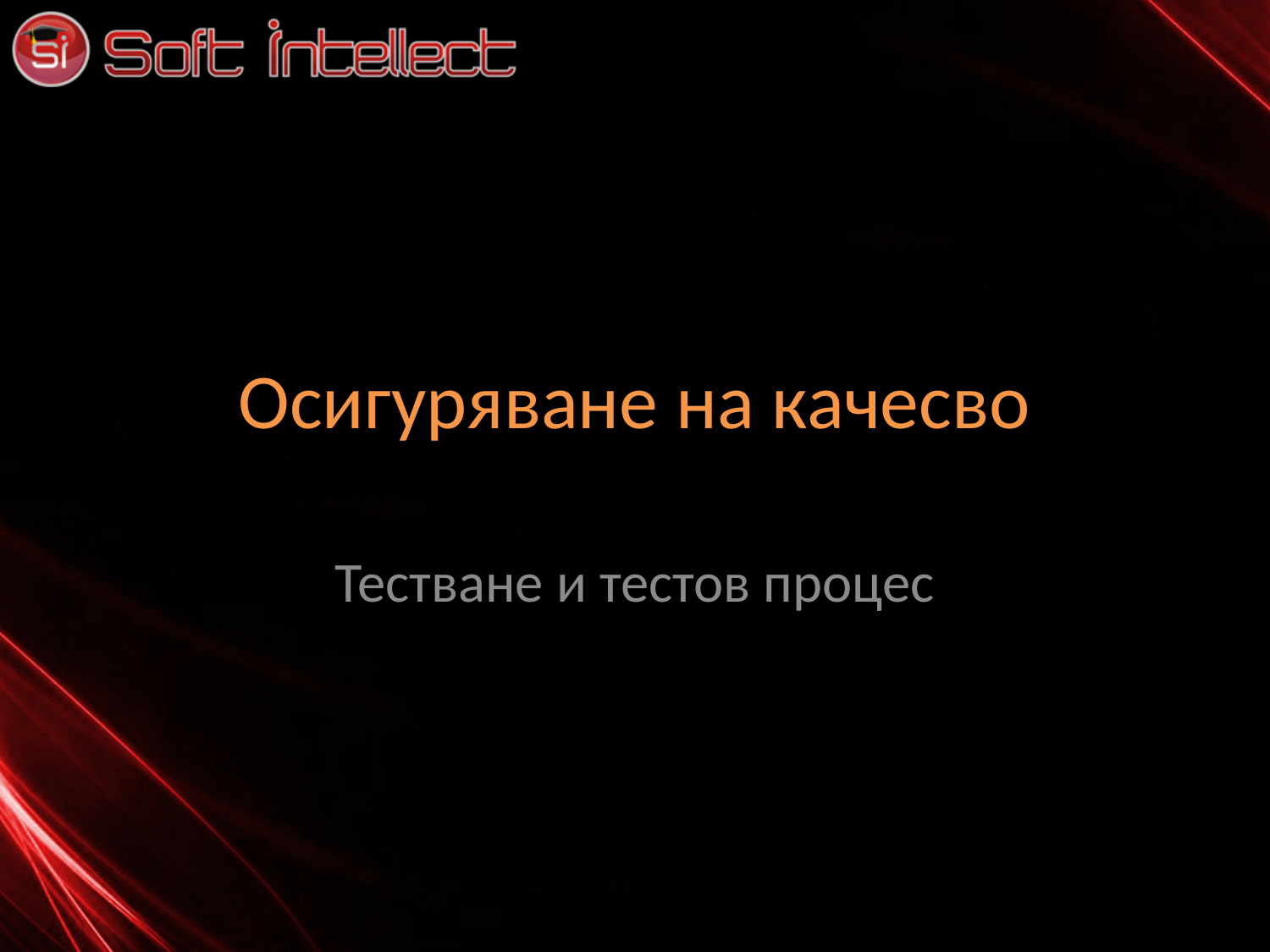

Осигуряване на качесво
Тестване и тестов процес